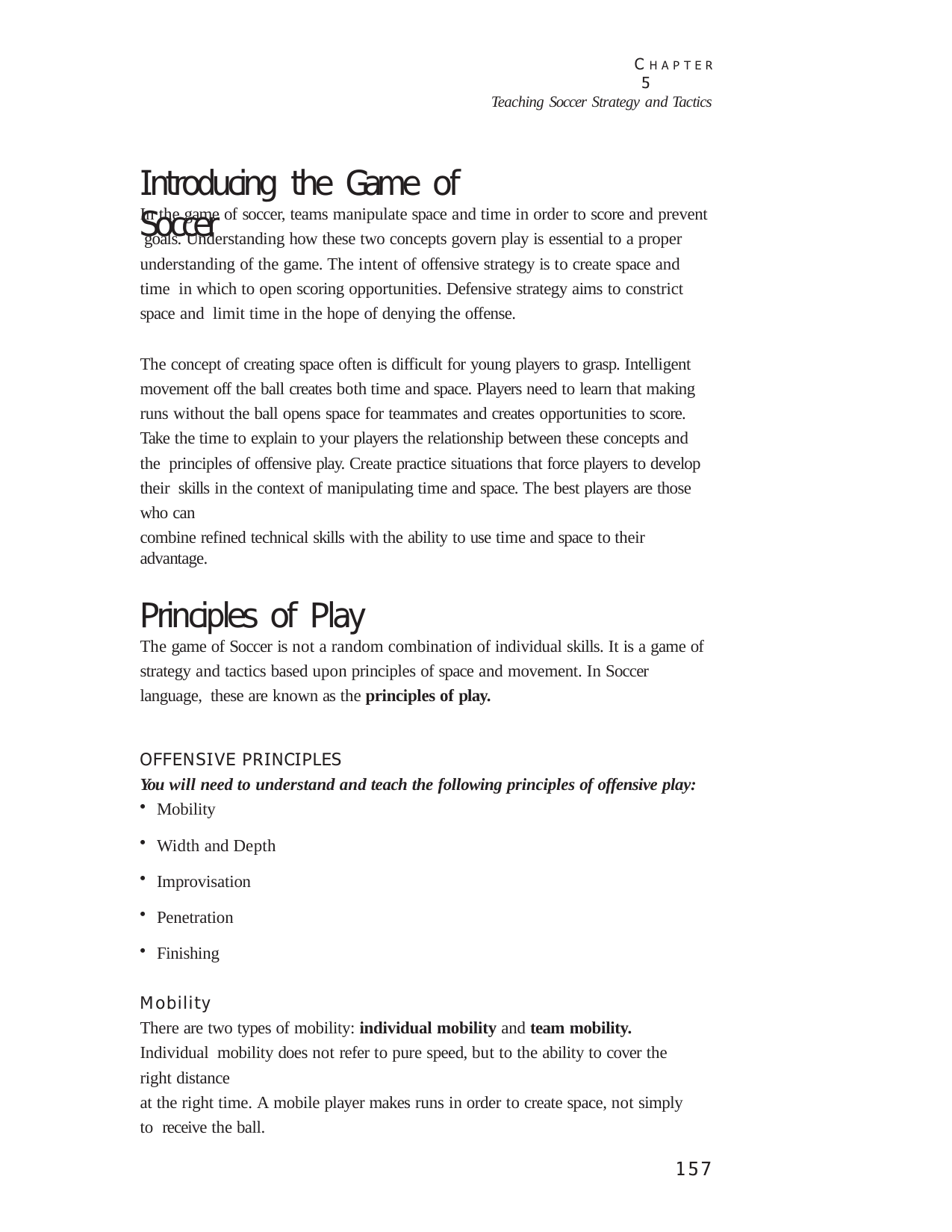

C H A P T E R   5
Teaching Soccer Strategy and Tactics
# Introducing the Game of Soccer
In the game of soccer, teams manipulate space and time in order to score and prevent  goals. Understanding how these two concepts govern play is essential to a proper  understanding of the game. The intent of offensive strategy is to create space and time  in which to open scoring opportunities. Defensive strategy aims to constrict space and  limit time in the hope of denying the offense.

The concept of creating space often is difficult for young players to grasp. Intelligent  movement off the ball creates both time and space. Players need to learn that making  runs without the ball opens space for teammates and creates opportunities to score.  Take the time to explain to your players the relationship between these concepts and the  principles of offensive play. Create practice situations that force players to develop their  skills in the context of manipulating time and space. The best players are those who can
combine refined technical skills with the ability to use time and space to their advantage.

Principles of Play
The game of Soccer is not a random combination of individual skills. It is a game of
strategy and tactics based upon principles of space and movement. In Soccer language,  these are known as the principles of play.

OFFENSIVE PRINCIPLES
You will need to understand and teach the following principles of offensive play:
Mobility
Width and Depth
Improvisation
Penetration
Finishing

Mobility
There are two types of mobility: individual mobility and team mobility. Individual  mobility does not refer to pure speed, but to the ability to cover the right distance
at the right time. A mobile player makes runs in order to create space, not simply to  receive the ball.
157